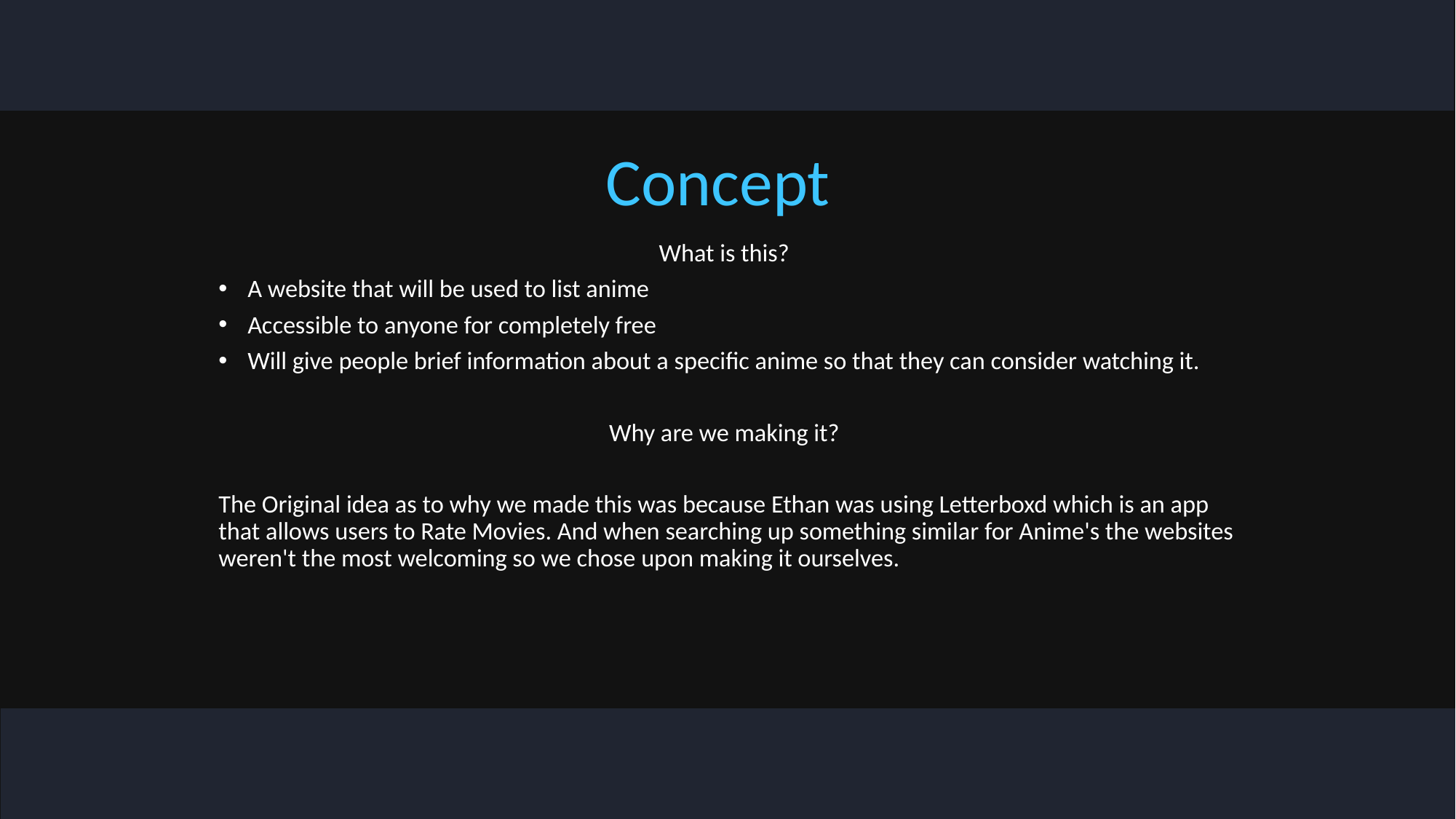

# Concept
What is this?
A website that will be used to list anime
Accessible to anyone for completely free
Will give people brief information about a specific anime so that they can consider watching it.

Why are we making it?

The Original idea as to why we made this was because Ethan was using Letterboxd which is an app that allows users to Rate Movies. And when searching up something similar for Anime's the websites weren't the most welcoming so we chose upon making it ourselves.